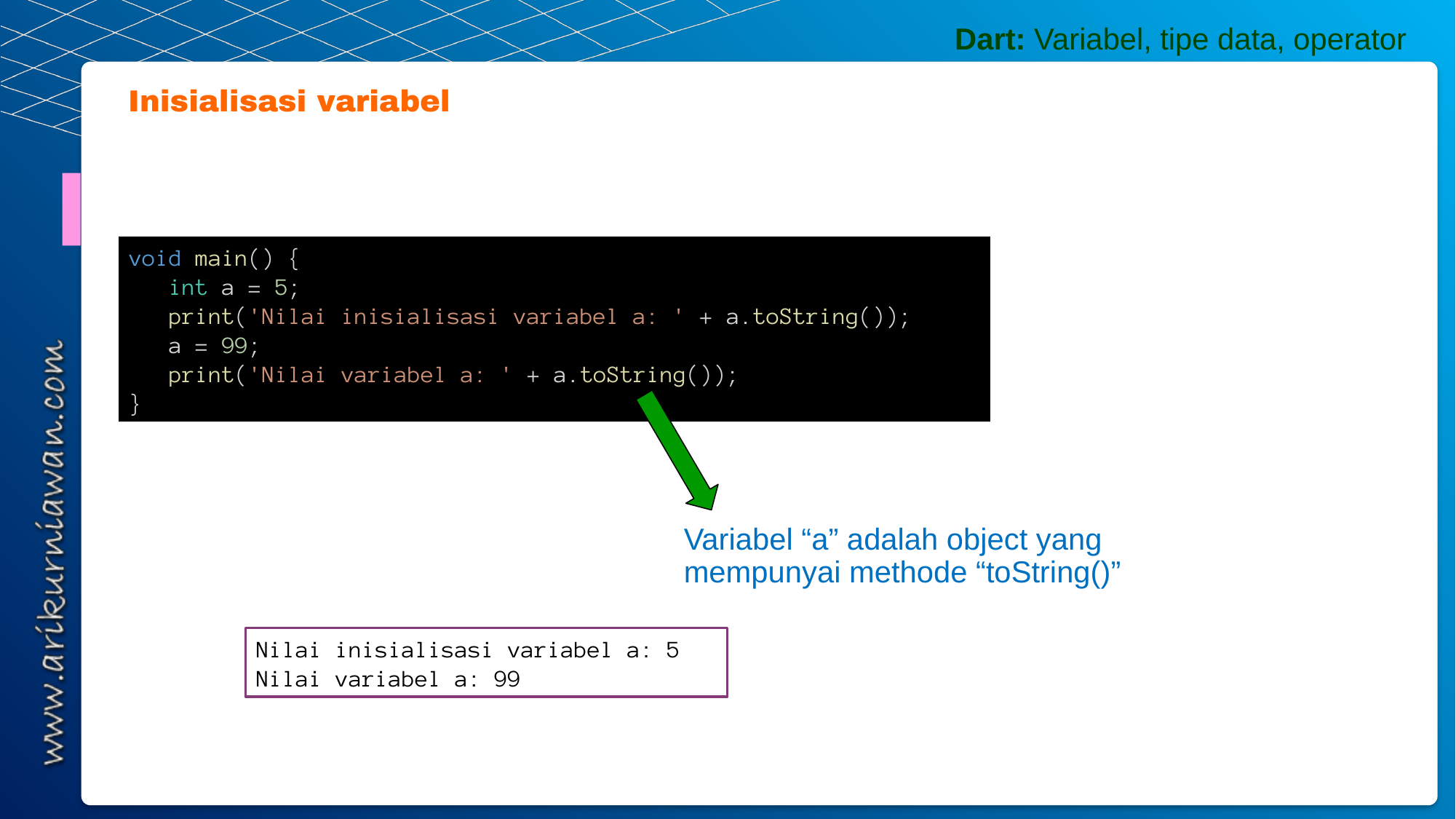

Dart: Variabel, tipe data, operator
Inisialisasi variabel
void main() {
   int a = 5;
   print('Nilai inisialisasi variabel a: ' + a.toString());
   a = 99;
   print('Nilai variabel a: ' + a.toString());
}

Variabel “a” adalah object yang mempunyai methode “toString()”
Nilai inisialisasi variabel a: 5
Nilai variabel a: 99